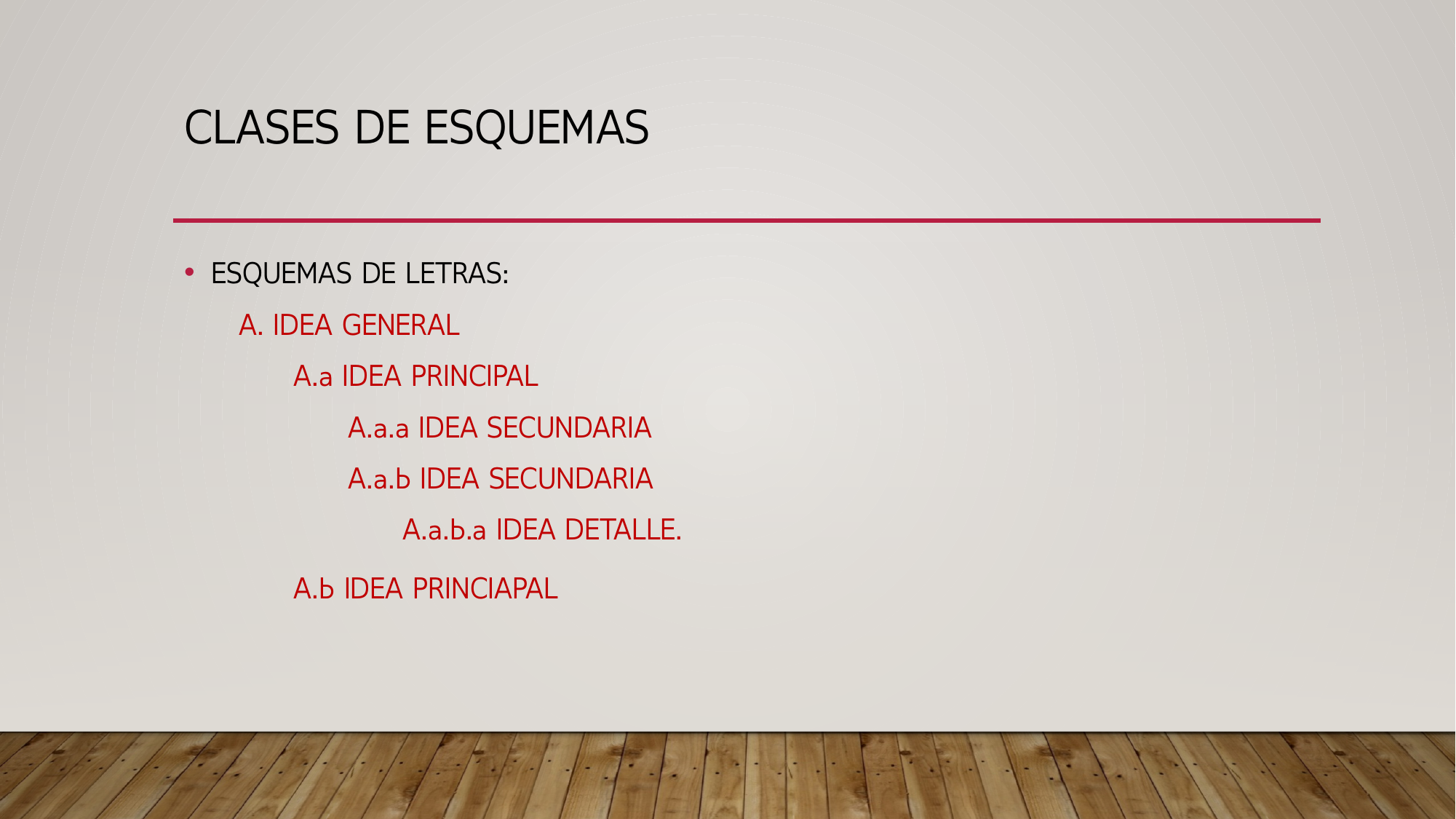

# Clases de esquemas
ESQUEMAS DE LETRAS:
A. IDEA GENERAL
A.a IDEA PRINCIPAL
A.a.a IDEA SECUNDARIA
A.a.b IDEA SECUNDARIA
A.a.b.a IDEA DETALLE.
	A.b IDEA PRINCIAPAL